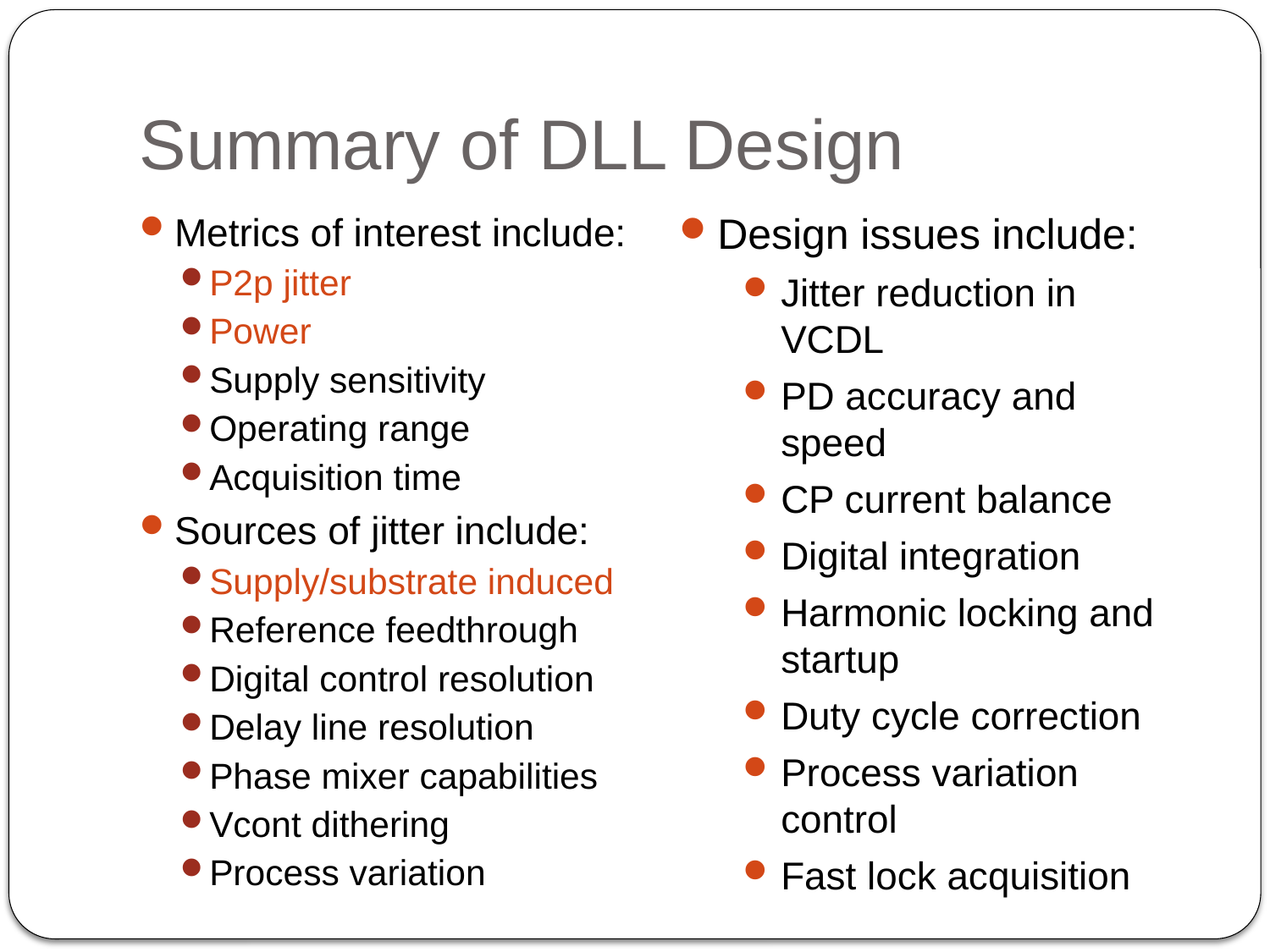

# Summary of DLL Design
Metrics of interest include:
P2p jitter
Power
Supply sensitivity
Operating range
Acquisition time
Sources of jitter include:
Supply/substrate induced
Reference feedthrough
Digital control resolution
Delay line resolution
Phase mixer capabilities
Vcont dithering
Process variation

Design issues include:
Jitter reduction in VCDL
PD accuracy and speed
CP current balance
Digital integration
Harmonic locking and startup
Duty cycle correction
Process variation control
Fast lock acquisition